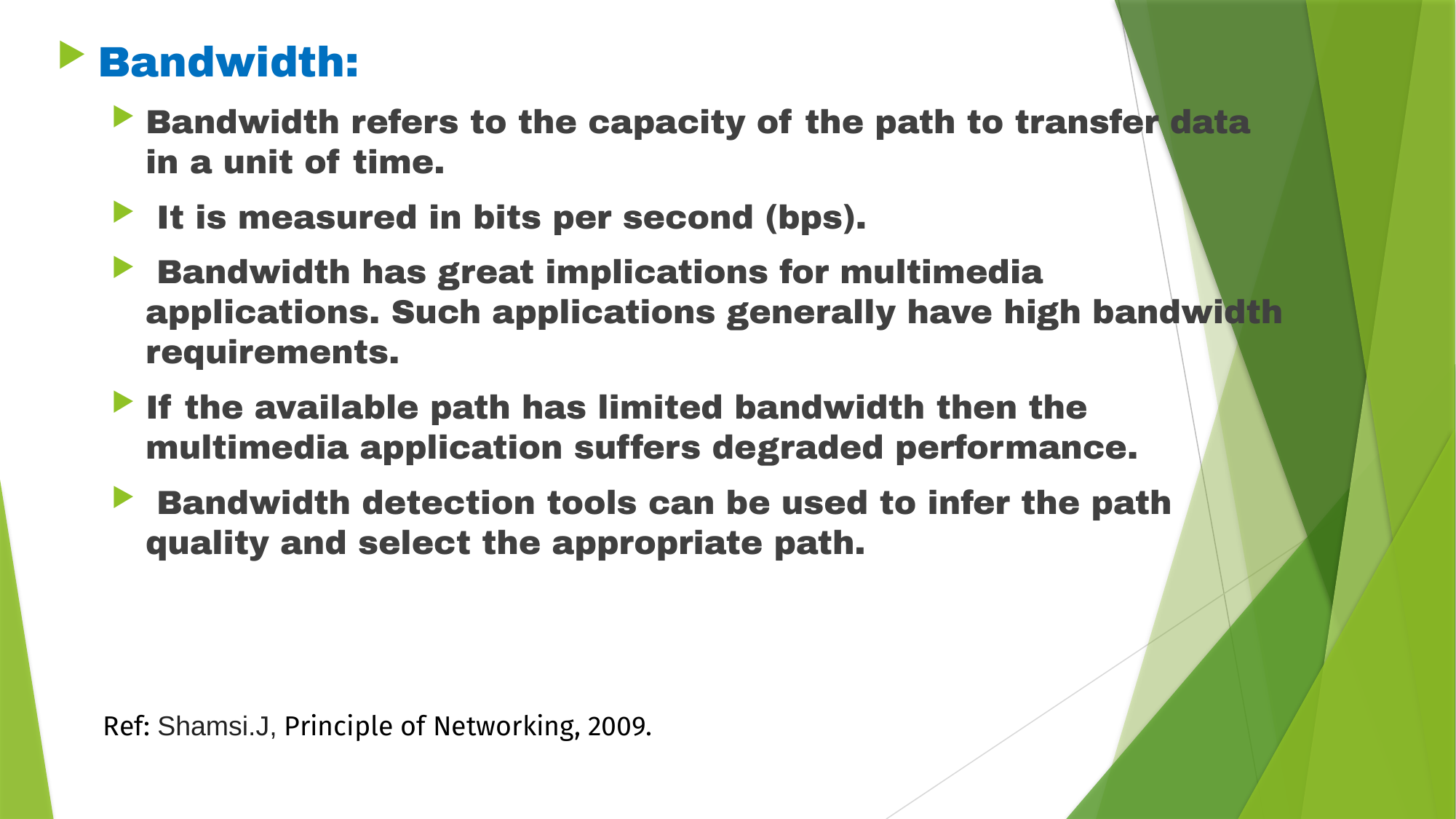

Bandwidth:
Bandwidth refers to the capacity of the path to transfer data in a unit of time.
 It is measured in bits per second (bps).
 Bandwidth has great implications for multimedia applications. Such applications generally have high bandwidth requirements.
If the available path has limited bandwidth then the multimedia application suffers degraded performance.
 Bandwidth detection tools can be used to infer the path quality and select the appropriate path.
Ref: Shamsi.J, Principle of Networking, 2009.